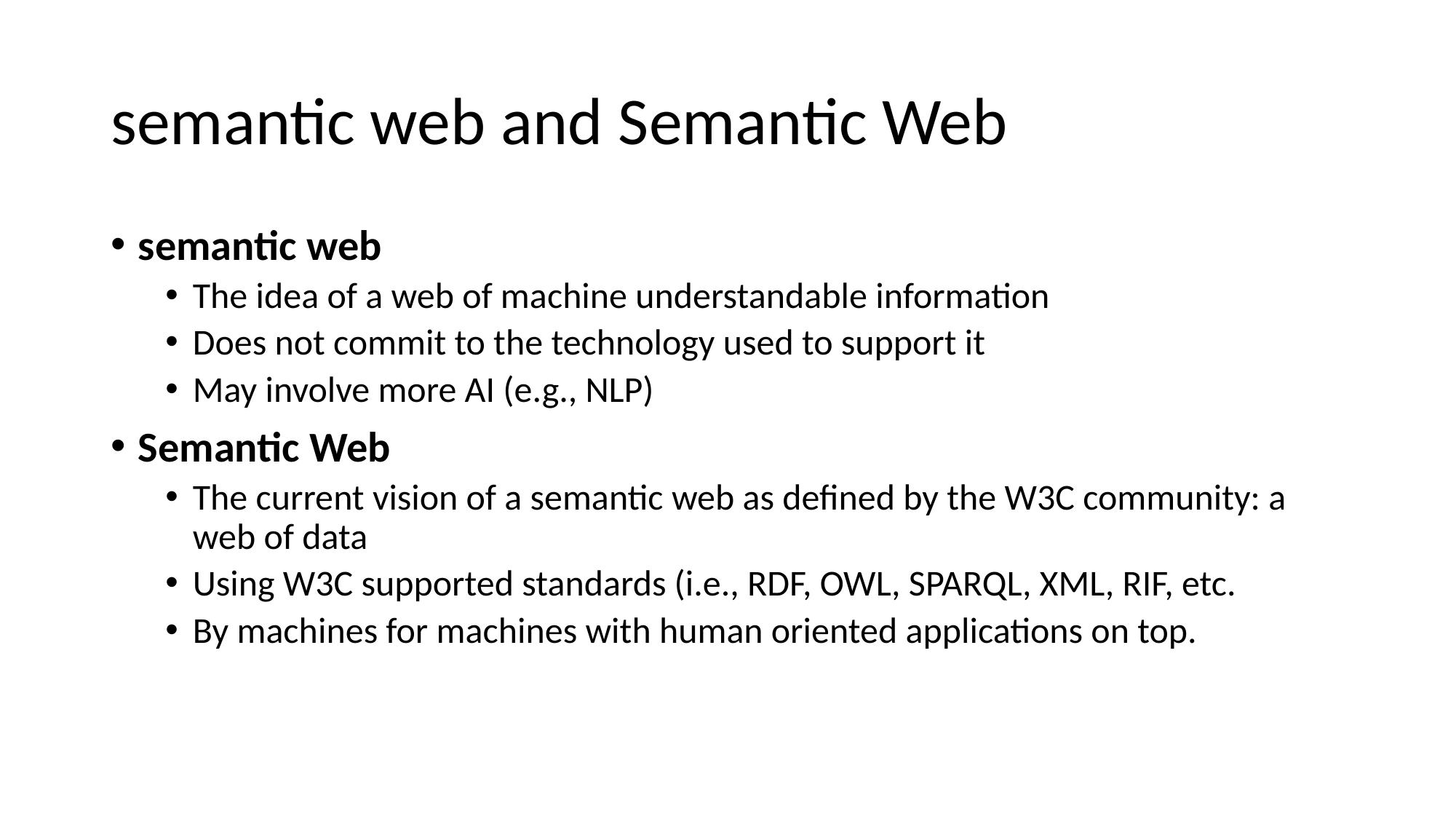

# semantic web and Semantic Web
semantic web
The idea of a web of machine understandable information
Does not commit to the technology used to support it
May involve more AI (e.g., NLP)
Semantic Web
The current vision of a semantic web as defined by the W3C community: a web of data
Using W3C supported standards (i.e., RDF, OWL, SPARQL, XML, RIF, etc.
By machines for machines with human oriented applications on top.